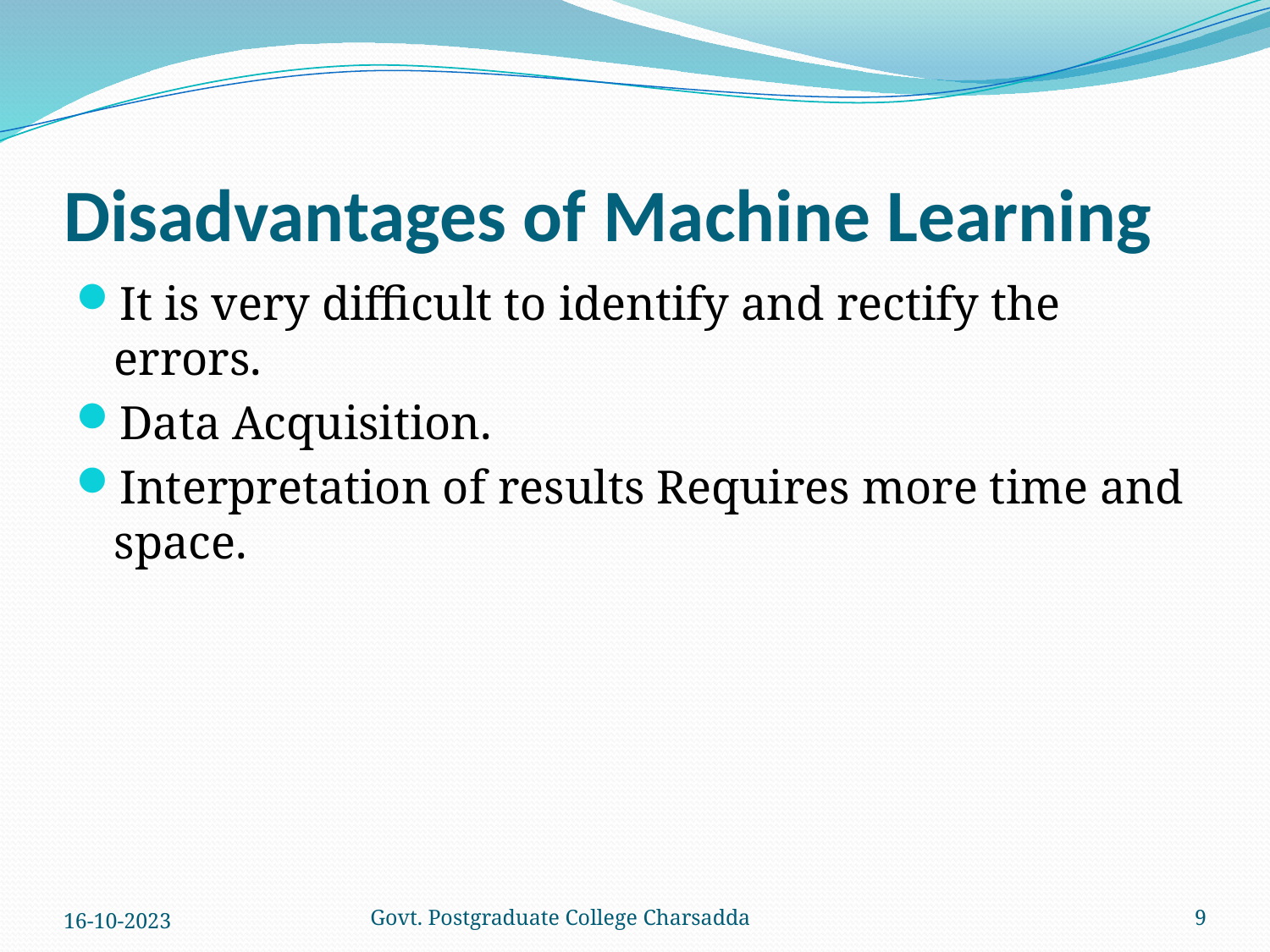

# Disadvantages of Machine Learning
It is very difficult to identify and rectify the errors.
Data Acquisition.
Interpretation of results Requires more time and space.
16-10-2023
Govt. Postgraduate College Charsadda
9